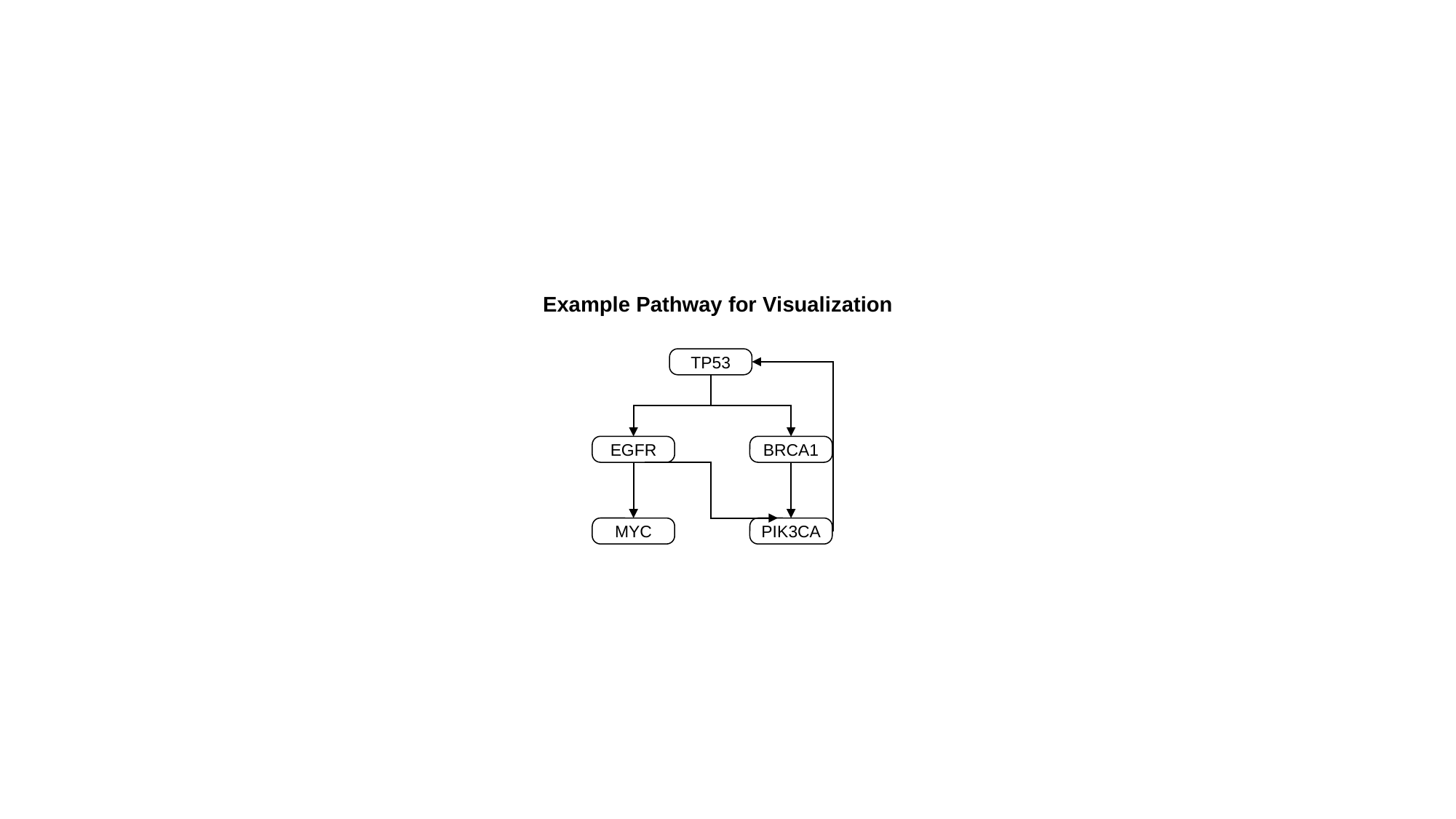

Example Pathway for Visualization
TP53
EGFR
BRCA1
MYC
PIK3CA